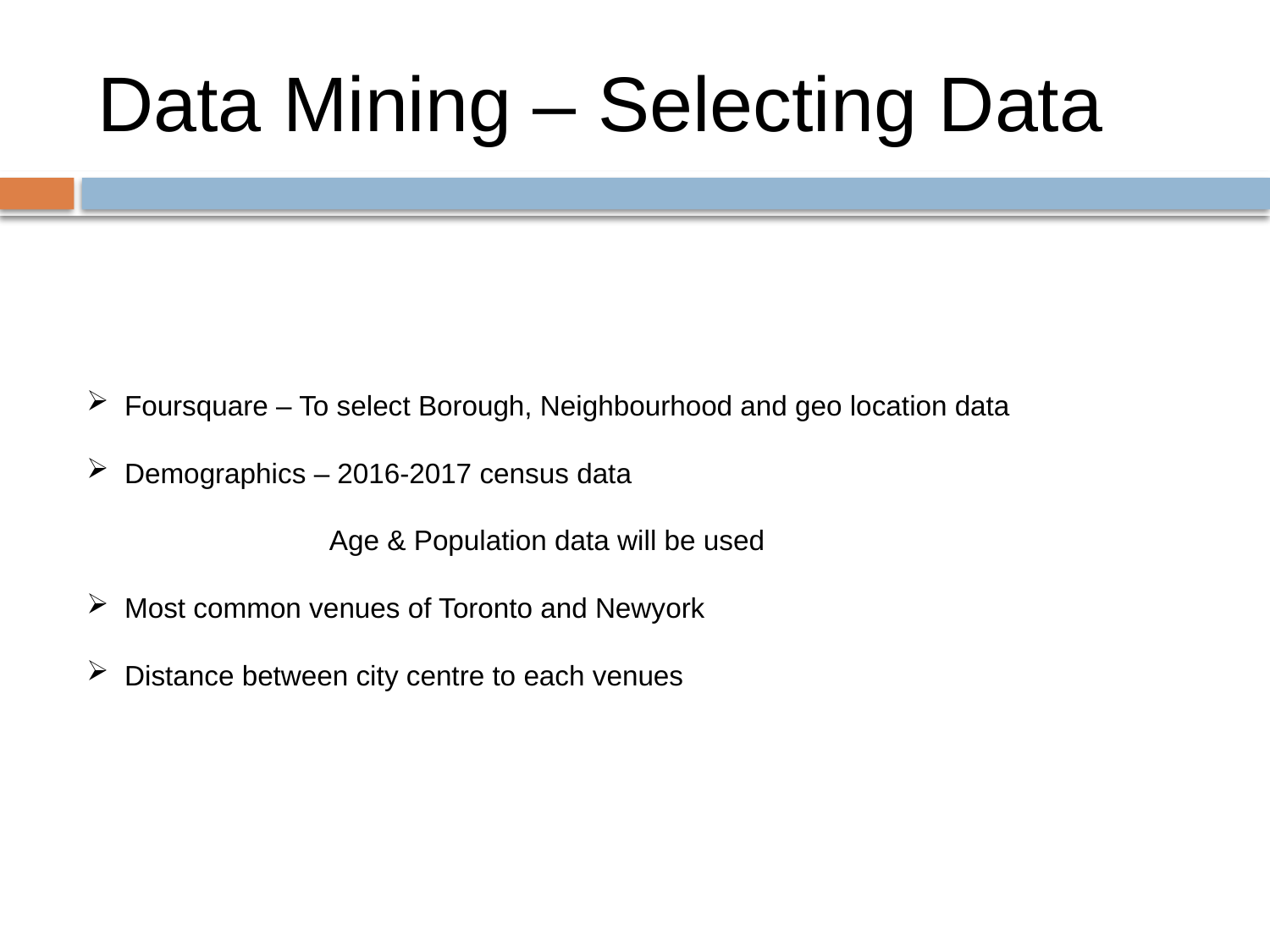

# Data Mining – Selecting Data
  Foursquare – To select Borough, Neighbourhood and geo location data

  Demographics – 2016-2017 census data

                               Age & Population data will be used

  Most common venues of Toronto and Newyork

  Distance between city centre to each venues